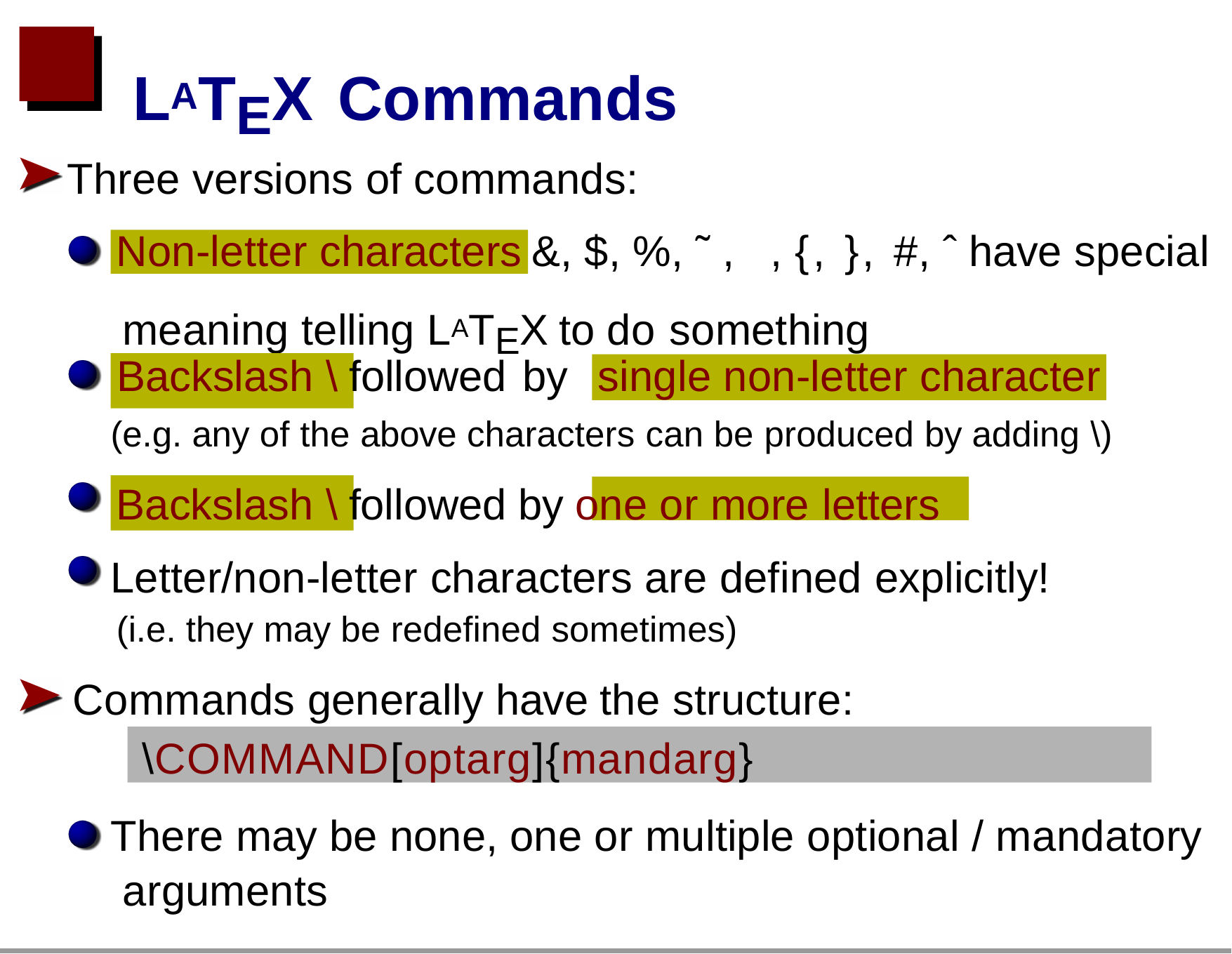

# LATEX  Commands
Three versions of commands:
Non-letter characters	&, $, %, ˜ ,   , {, }, #, ˆ have special  meaning telling LATEX  to do something

Backslash \ followed by

single non-letter character

(e.g. any of the above characters can be produced by adding \)
Backslash \ followed by one or more letters  Letter/non-letter characters are defined explicitly!
(i.e. they may be redefined sometimes)
Commands generally have the structure:

\COMMAND[optarg]{mandarg}
There may be none, one or multiple optional / mandatory  arguments